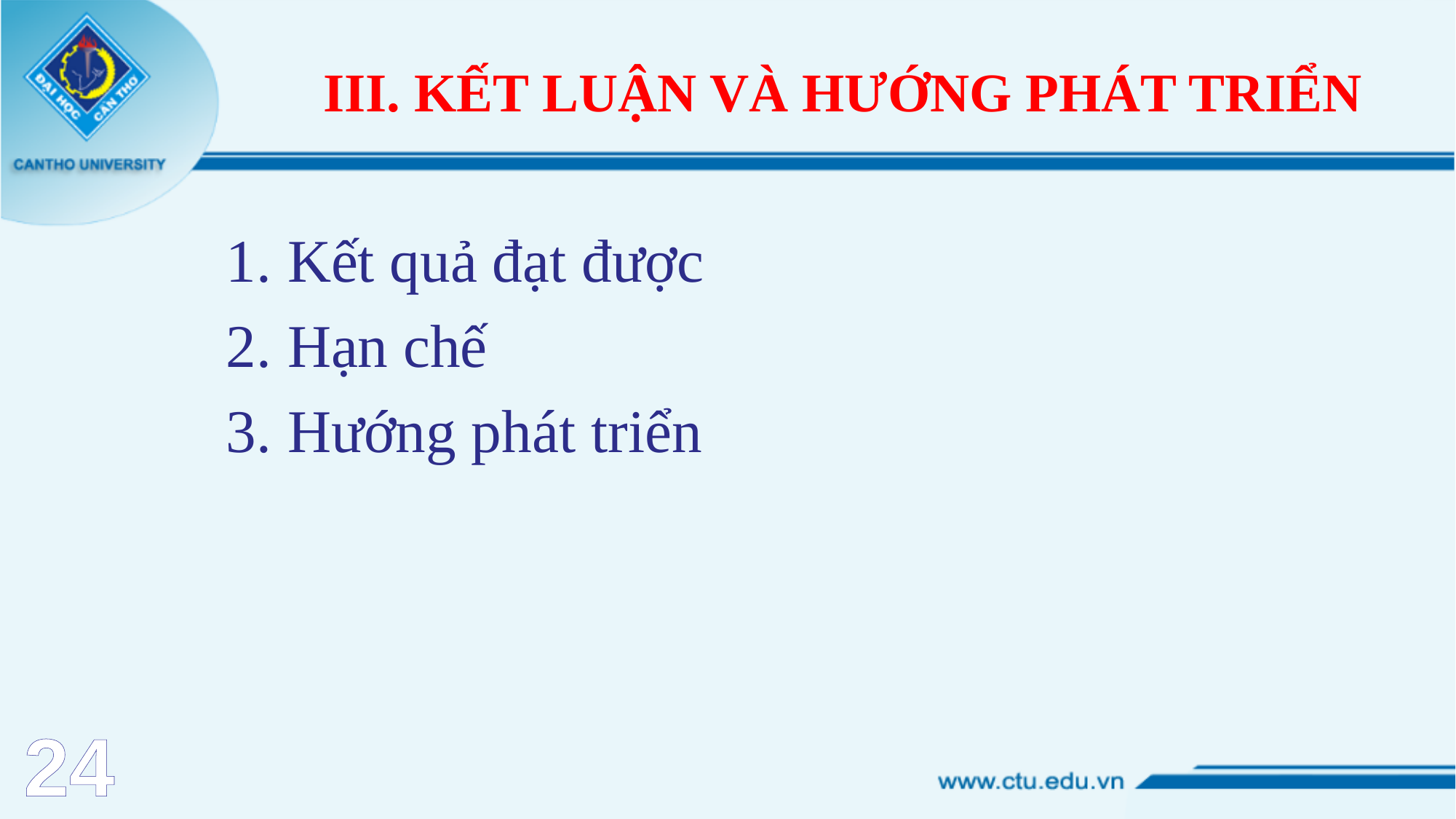

# III. KẾT LUẬN VÀ HƯỚNG PHÁT TRIỂN
Kết quả đạt được
Hạn chế
Hướng phát triển
24